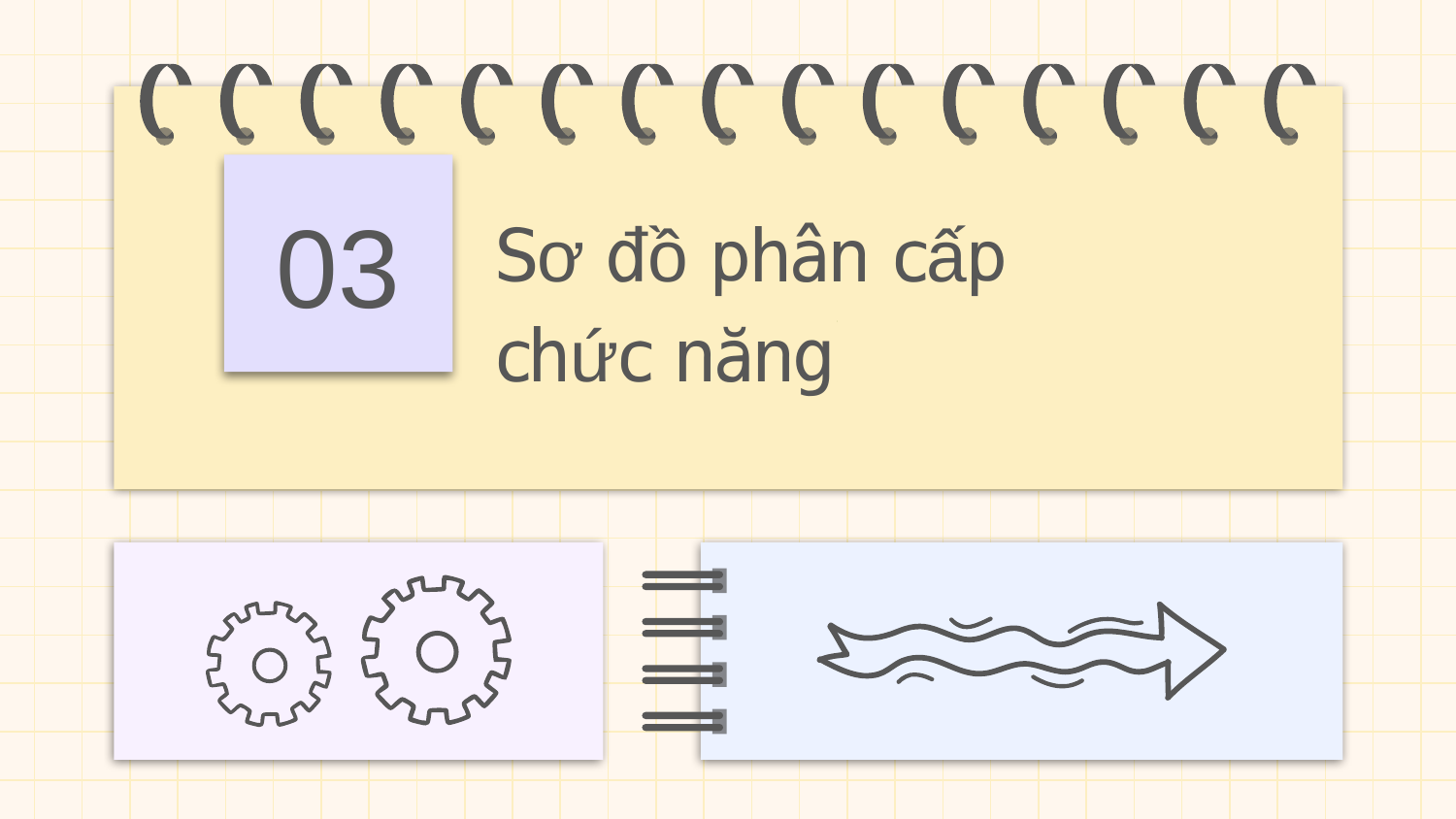

03
# Sơ đồ phân cấp chức năng